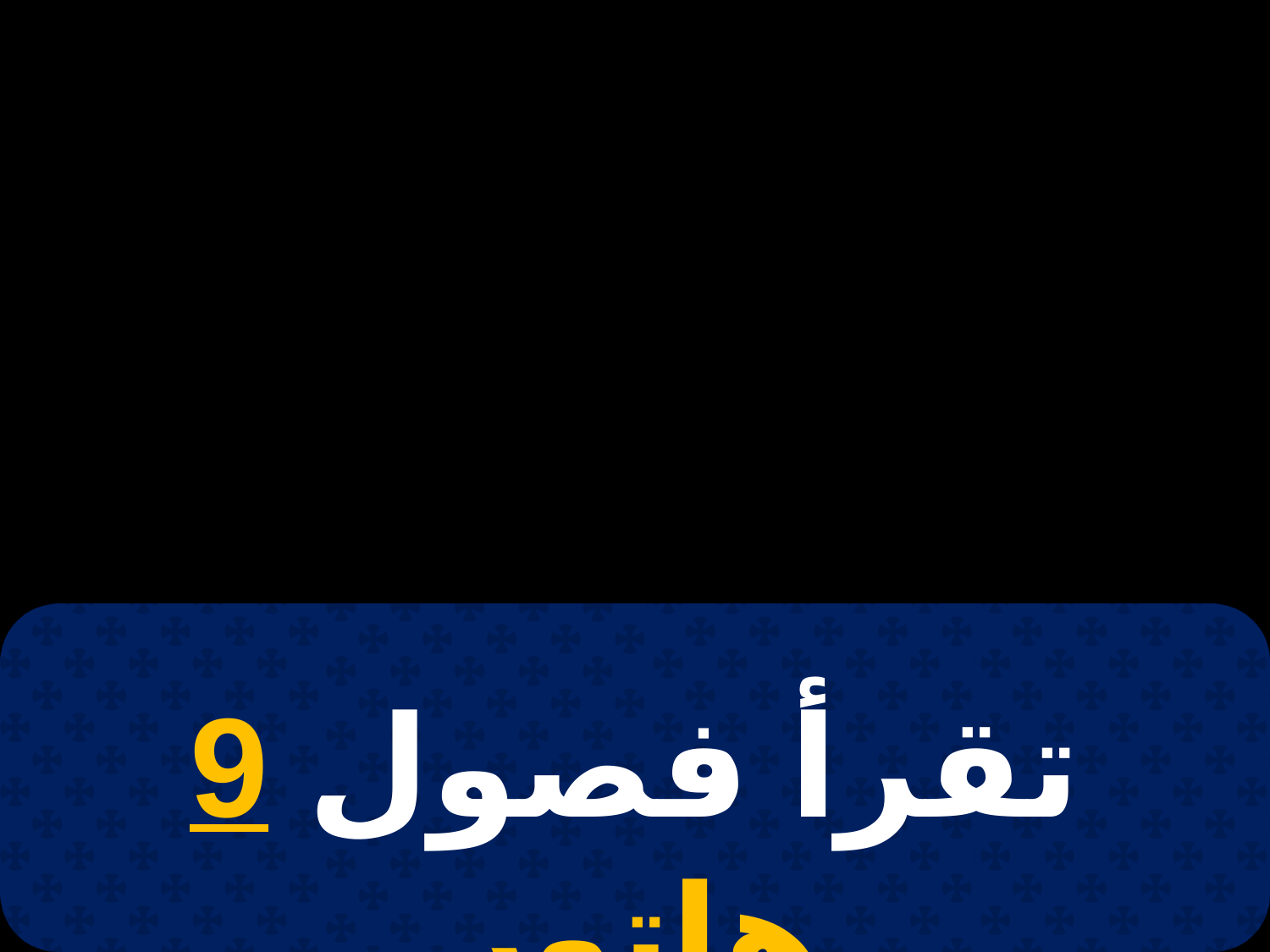

# 3 هاتور
تقرأ فصول 9 هاتور